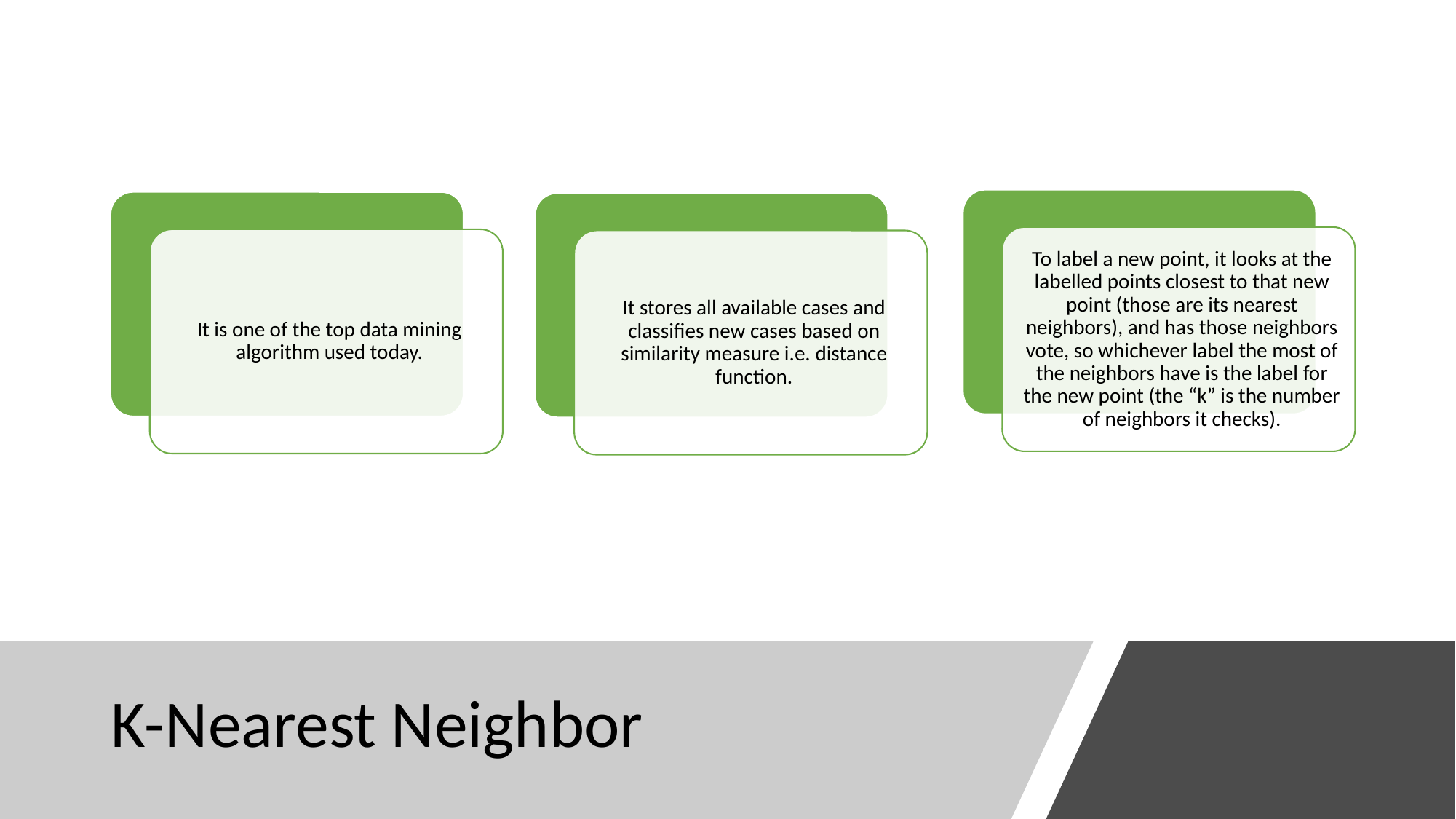

It stores all available cases and classifies new cases based on similarity measure i.e. distance function.
It is one of the top data mining algorithm used today.
To label a new point, it looks at the labelled points closest to that new point (those are its nearest neighbors), and has those neighbors vote, so whichever label the most of the neighbors have is the label for the new point (the “k” is the number of neighbors it checks).

K-Nearest Neighbor